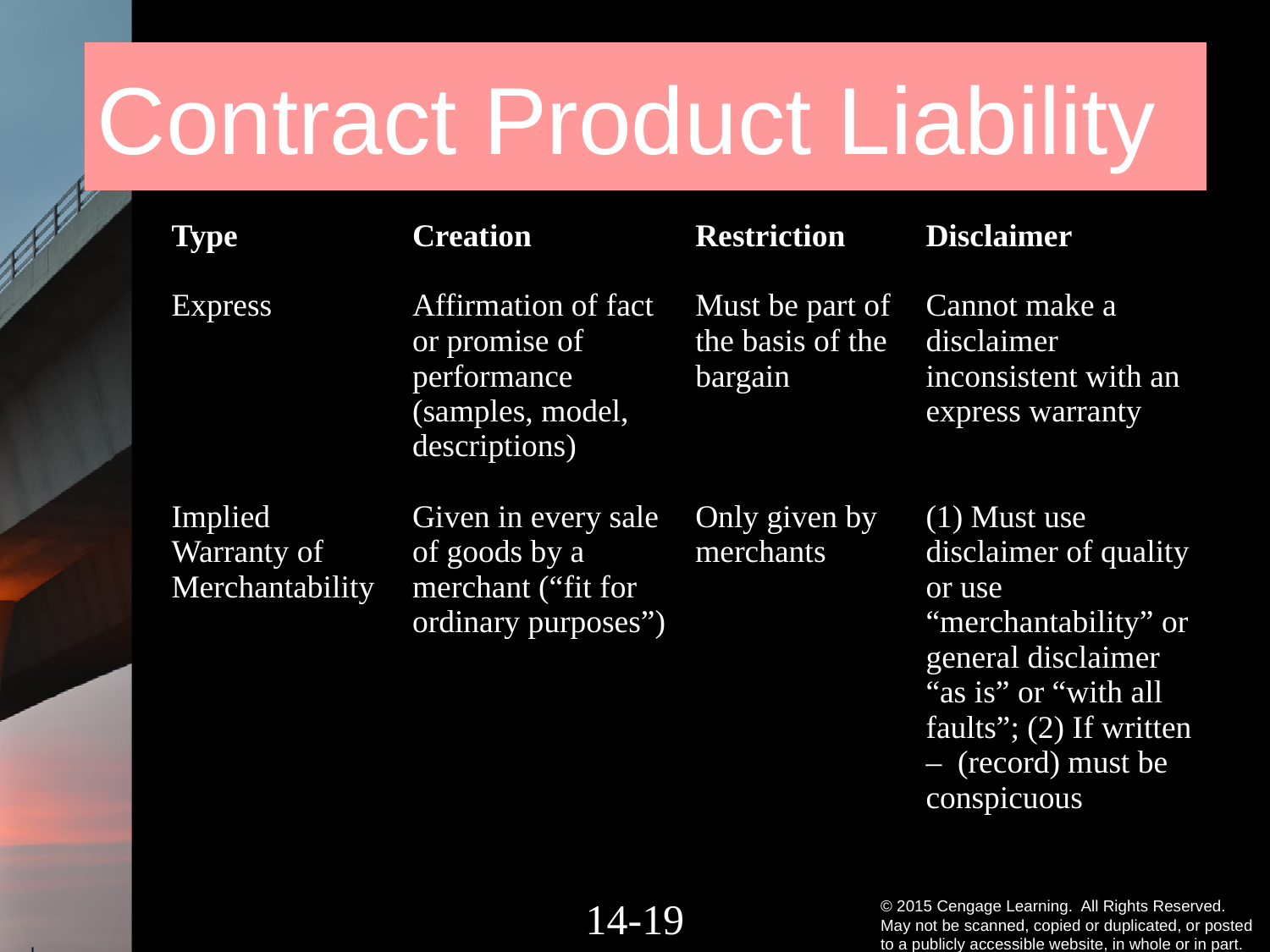

# Contract Product Liability
| Type Express Implied Warranty of Merchantability | Creation Affirmation of fact or promise of performance (samples, model, descriptions) Given in every sale of goods by a merchant (“fit for ordinary purposes”) | Restriction Must be part of the basis of the bargain Only given by merchants | Disclaimer Cannot make a disclaimer inconsistent with an express warranty Must use disclaimer of quality or use “merchantability” or general disclaimer “as is” or “with all faults”; (2) If written – (record) must be conspicuous |
| --- | --- | --- | --- |
14-19